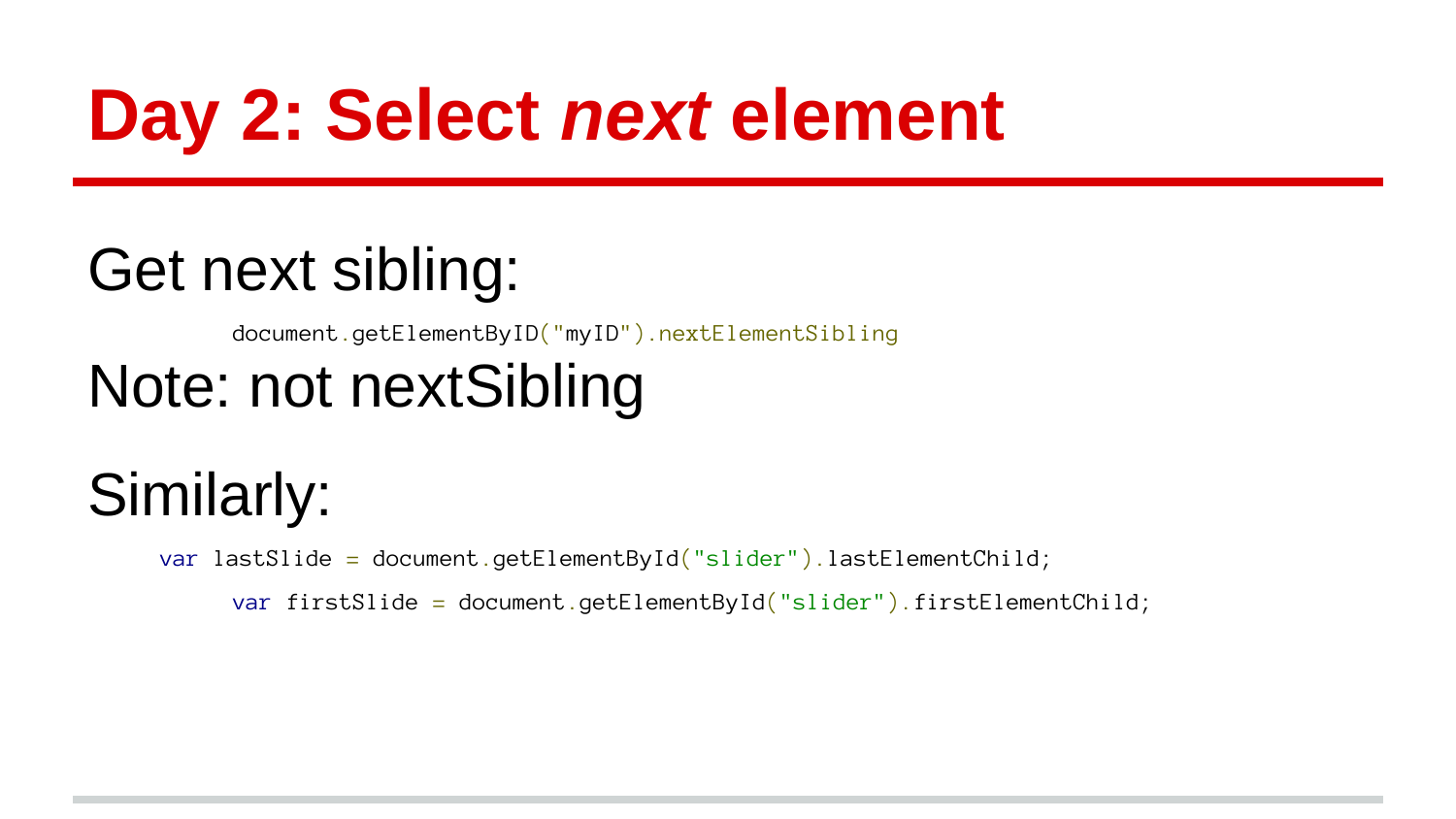

# Day 2: Select next element
Get next sibling:
	document.getElementByID("myID").nextElementSibling
Note: not nextSibling
Similarly:
var lastSlide = document.getElementById("slider").lastElementChild;
	var firstSlide = document.getElementById("slider").firstElementChild;